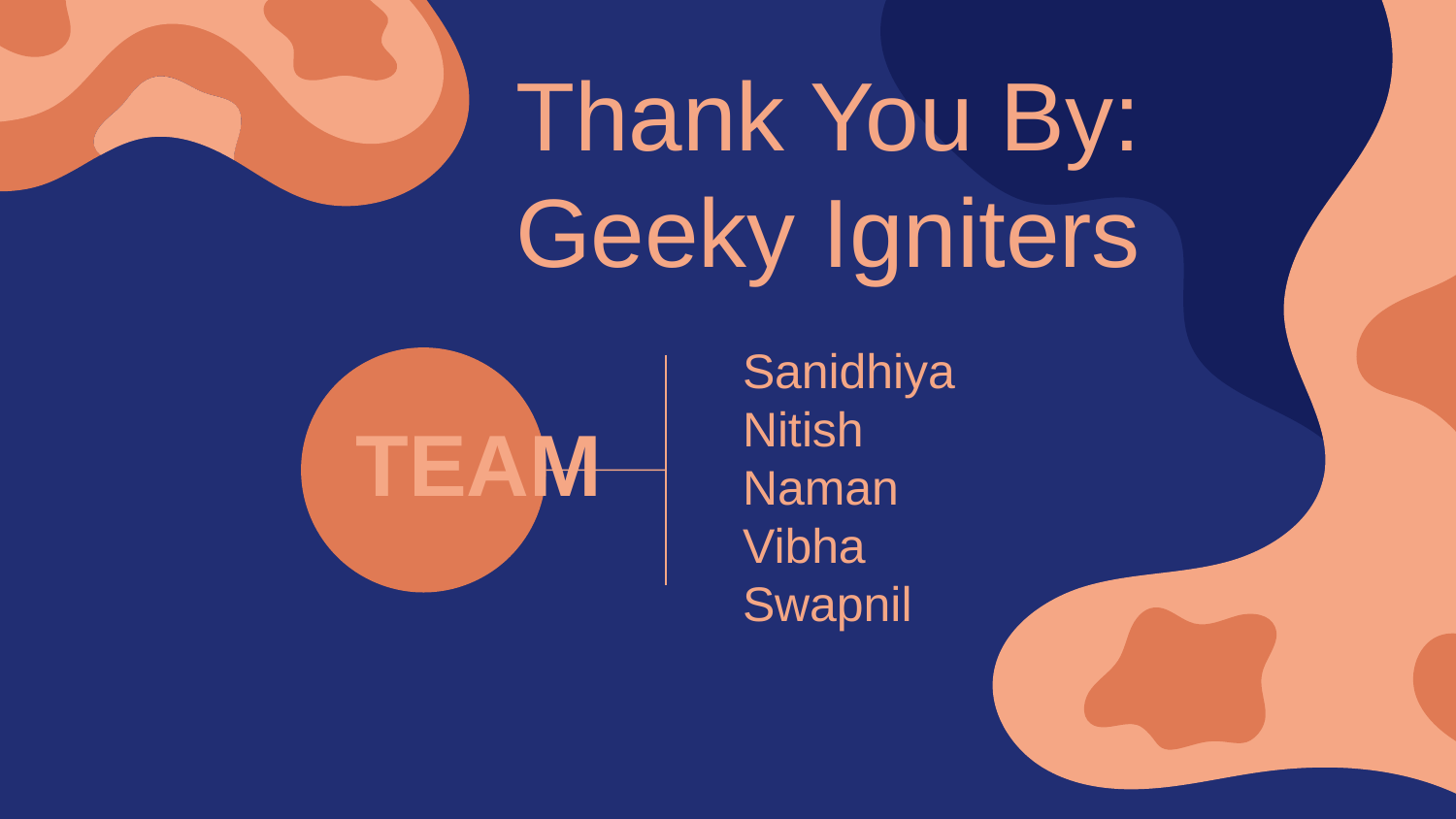

Thank You By:
Geeky Igniters
Sanidhiya
Nitish
Naman
Vibha
Swapnil

# TEAM